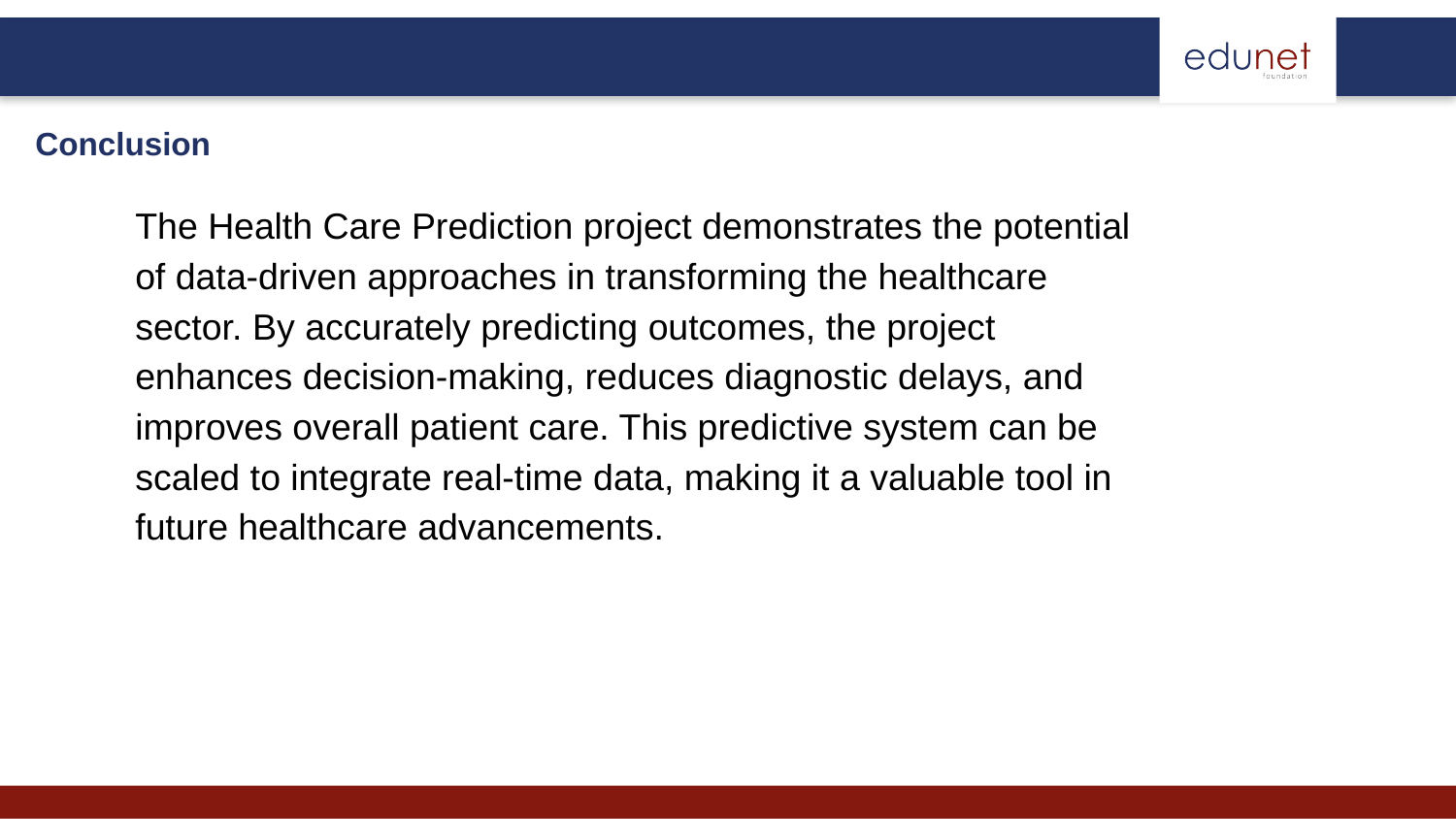

# Conclusion
The Health Care Prediction project demonstrates the potential of data-driven approaches in transforming the healthcare sector. By accurately predicting outcomes, the project enhances decision-making, reduces diagnostic delays, and improves overall patient care. This predictive system can be scaled to integrate real-time data, making it a valuable tool in future healthcare advancements.